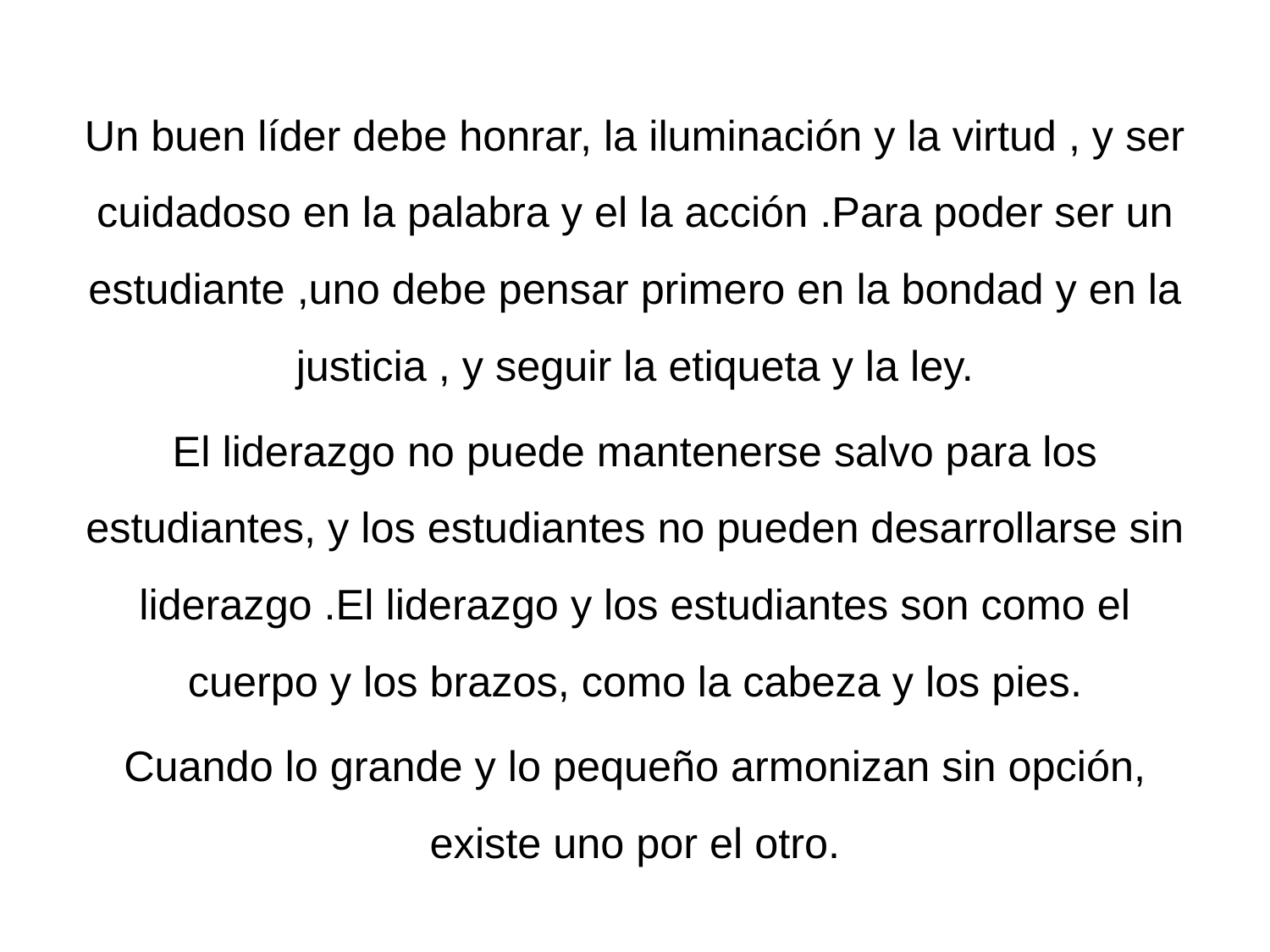

Un buen líder debe honrar, la iluminación y la virtud , y ser cuidadoso en la palabra y el la acción .Para poder ser un estudiante ,uno debe pensar primero en la bondad y en la justicia , y seguir la etiqueta y la ley.
El liderazgo no puede mantenerse salvo para los estudiantes, y los estudiantes no pueden desarrollarse sin liderazgo .El liderazgo y los estudiantes son como el cuerpo y los brazos, como la cabeza y los pies.
Cuando lo grande y lo pequeño armonizan sin opción, existe uno por el otro.